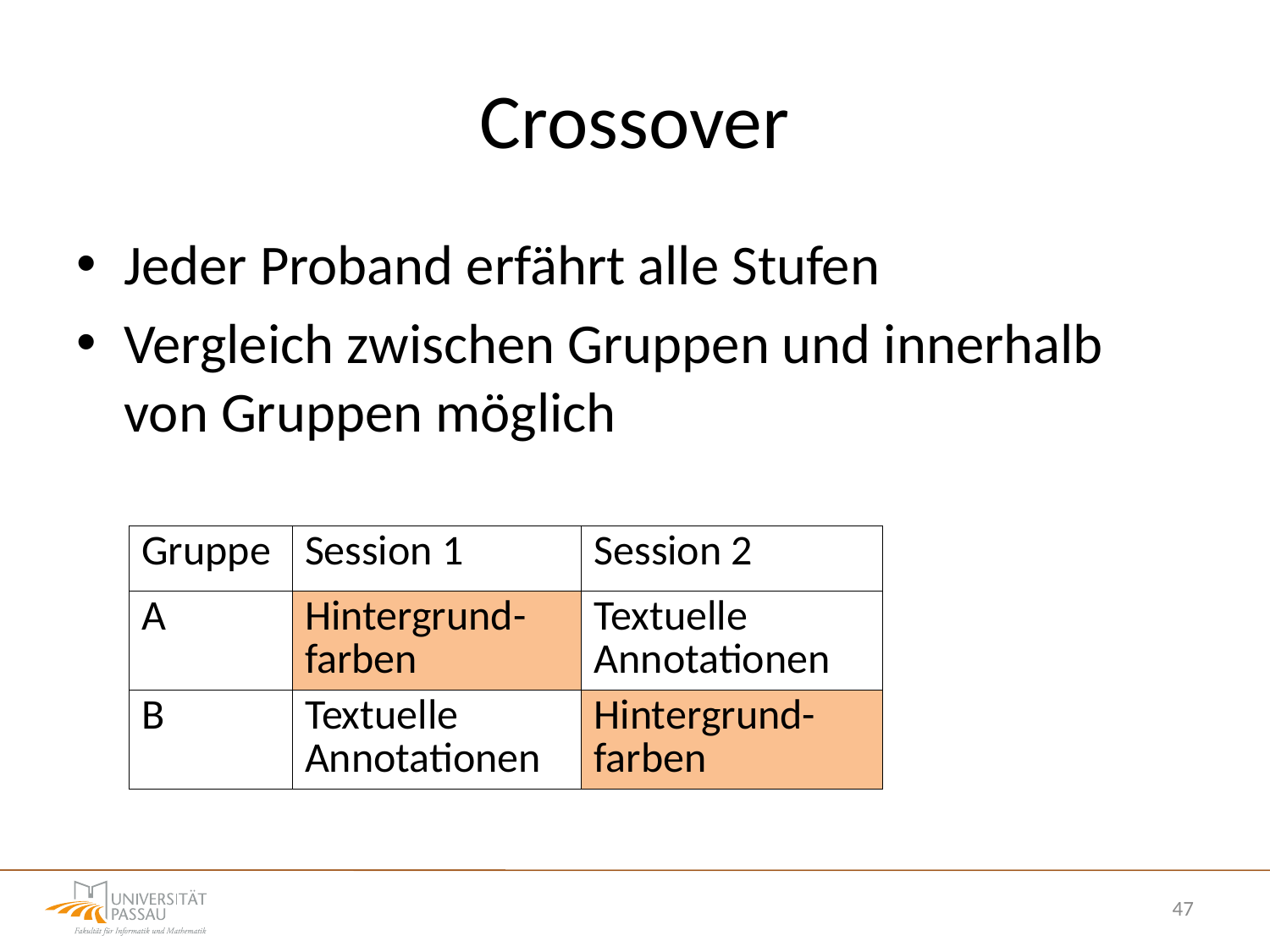

# Crossover
Jeder Proband erfährt alle Stufen
Vergleich zwischen Gruppen und innerhalb von Gruppen möglich
| Gruppe | Session 1 | Session 2 |
| --- | --- | --- |
| A | Hintergrund-farben | Textuelle Annotationen |
| B | Textuelle Annotationen | Hintergrund-farben |
47